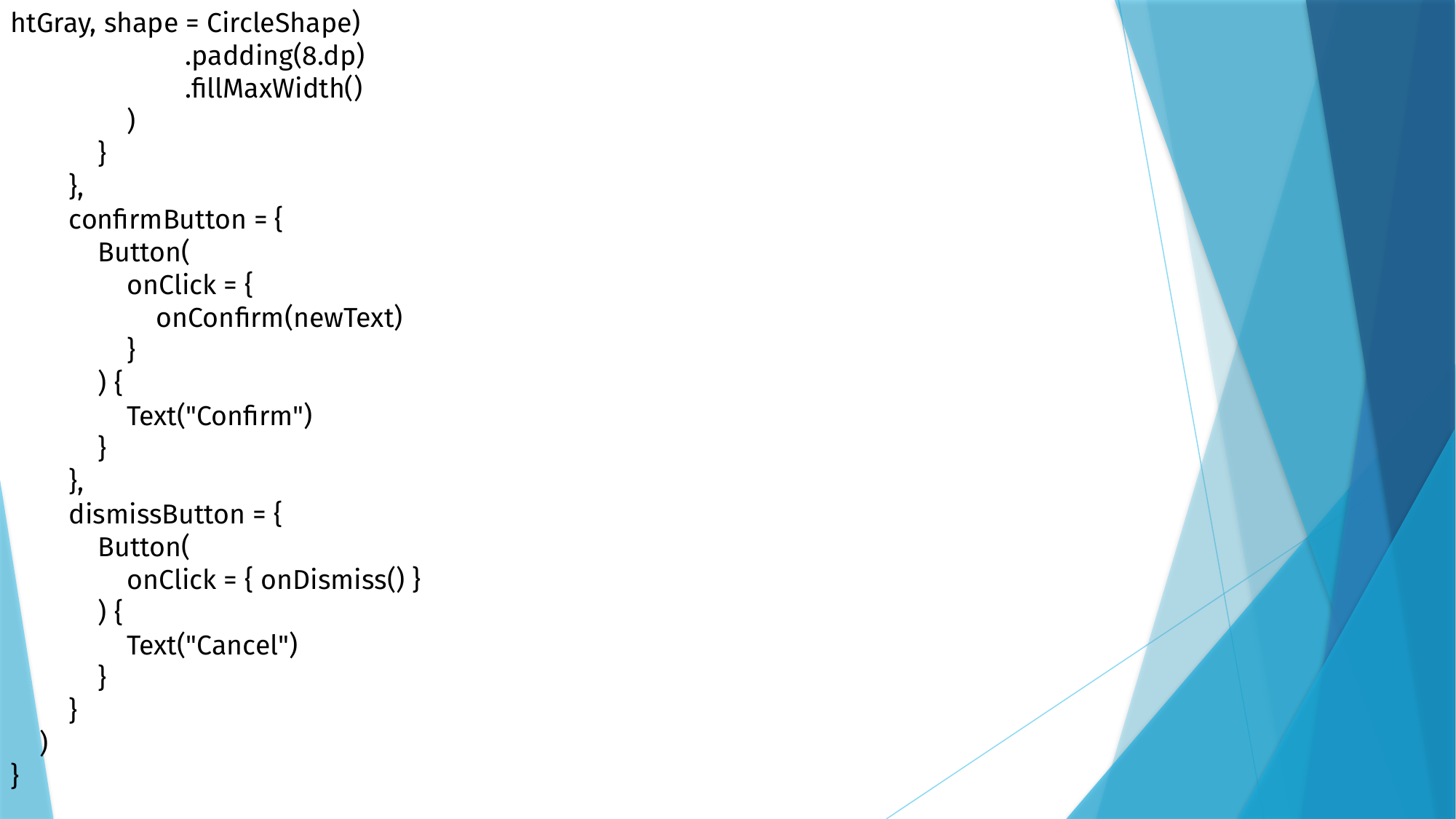

htGray, shape = CircleShape)
                        .padding(8.dp)
                        .fillMaxWidth()
                )
            }
        },
        confirmButton = {
            Button(
                onClick = {
                    onConfirm(newText)
                }
            ) {
                Text("Confirm")
            }
        },
        dismissButton = {
            Button(
                onClick = { onDismiss() }
            ) {
                Text("Cancel")
            }
        }
    )
}